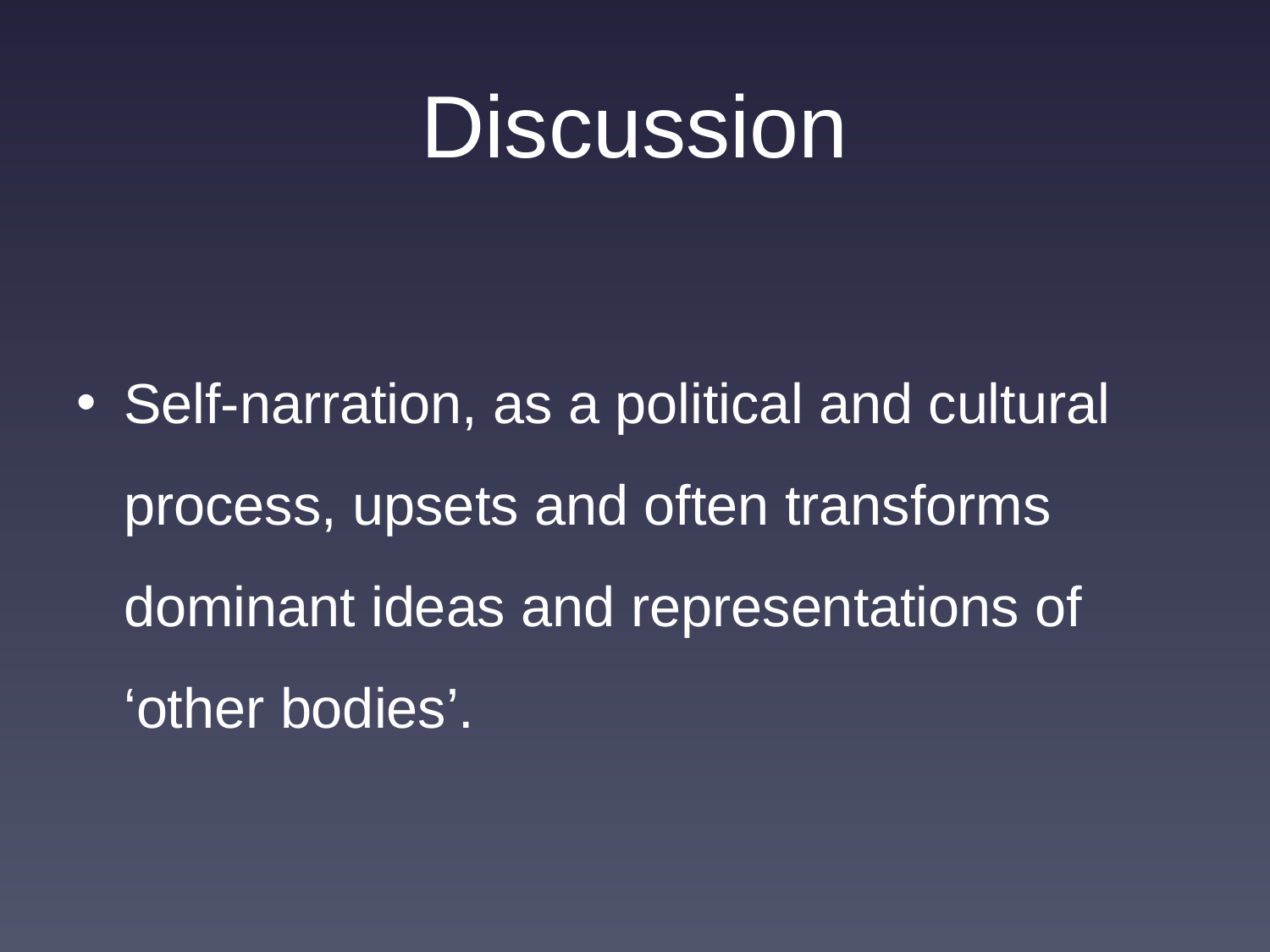

# Discussion
Self-narration, as a political and cultural process, upsets and often transforms dominant ideas and representations of ‘other bodies’.